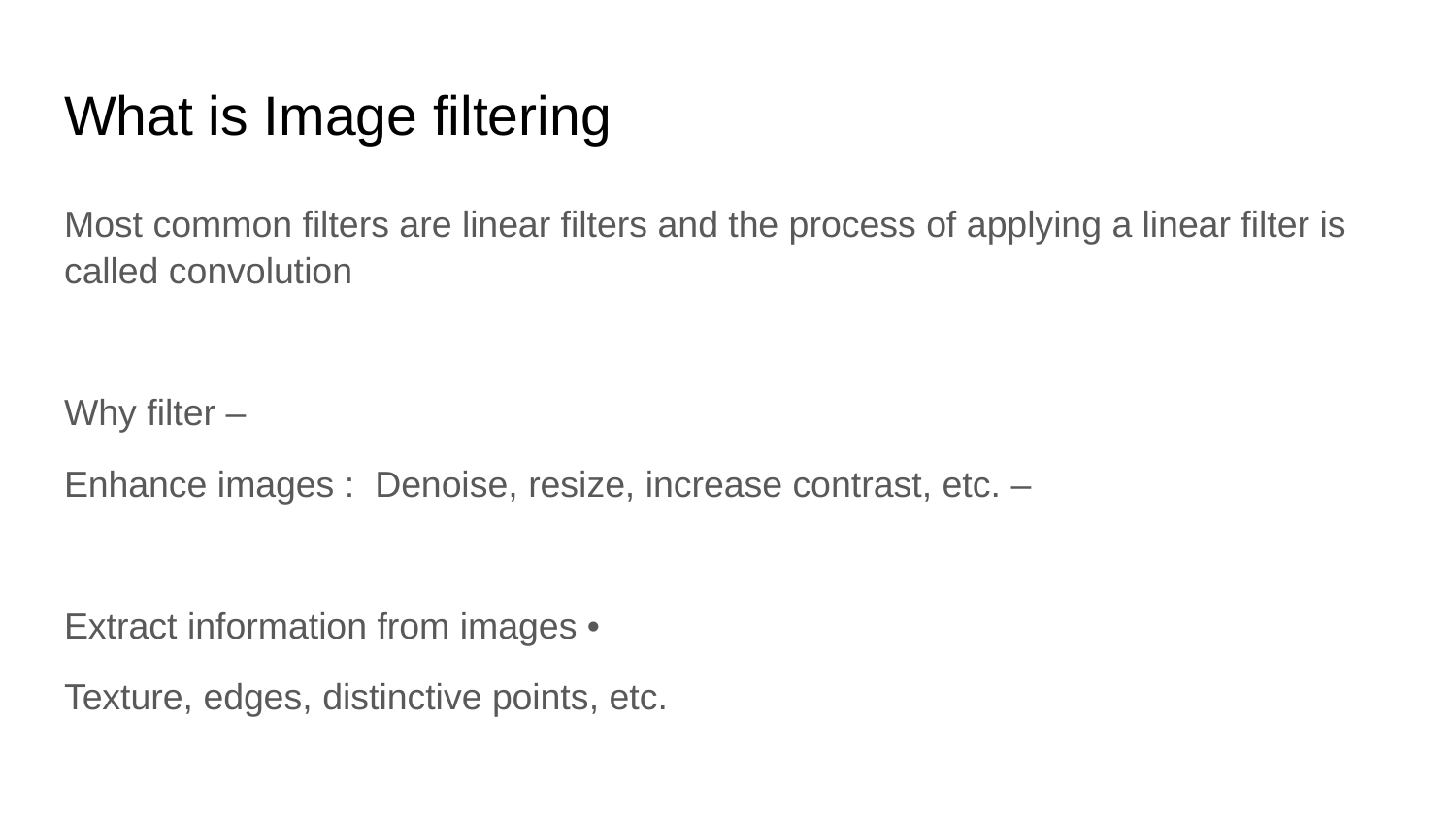

# What is Image filtering
Most common filters are linear filters and the process of applying a linear filter is called convolution

Why filter –
Enhance images :  Denoise, resize, increase contrast, etc. –

Extract information from images •
Texture, edges, distinctive points, etc.